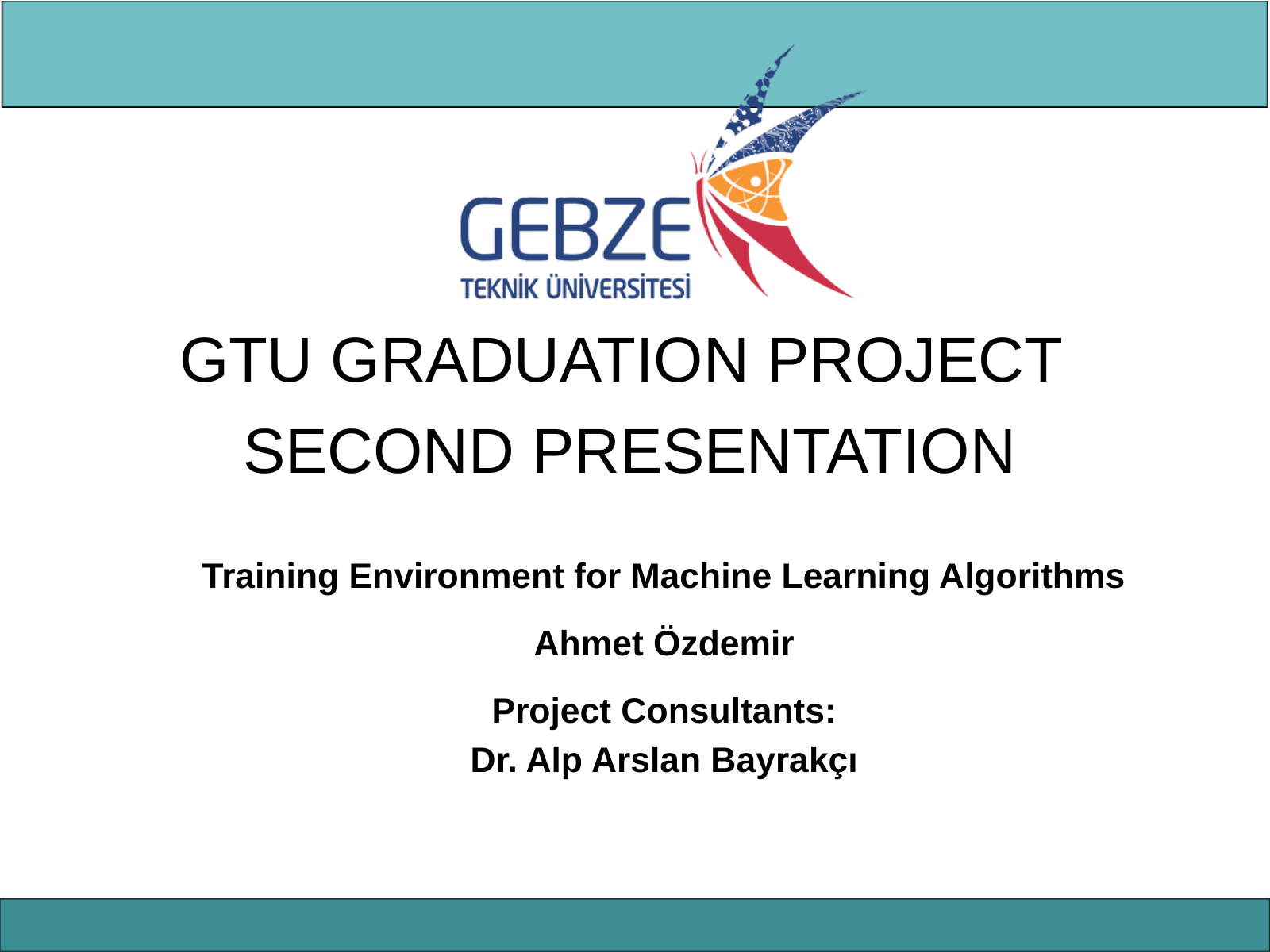

Bilgisayar Mühendisliği Bölümü

GTU GRADUATION PROJECT
SECOND PRESENTATION

Training Environment for Machine Learning Algorithms

Ahmet Özdemir

Project Consultants:
Dr. Alp Arslan Bayrakçı